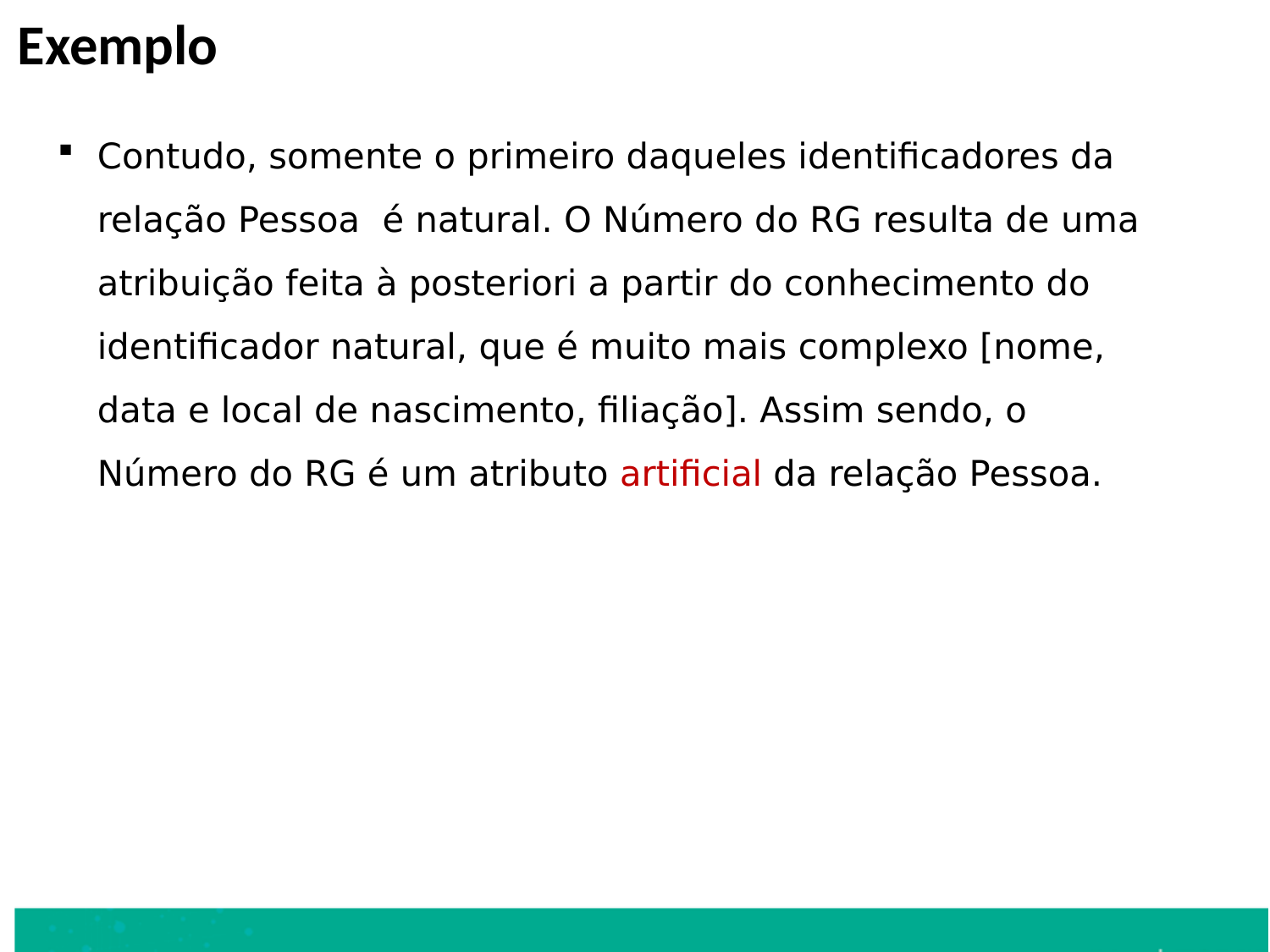

Exemplo
Contudo, somente o primeiro daqueles identificadores da relação Pessoa  é natural. O Número do RG resulta de uma atribuição feita à posteriori a partir do conhecimento do identificador natural, que é muito mais complexo [nome, data e local de nascimento, filiação]. Assim sendo, o Número do RG é um atributo artificial da relação Pessoa.